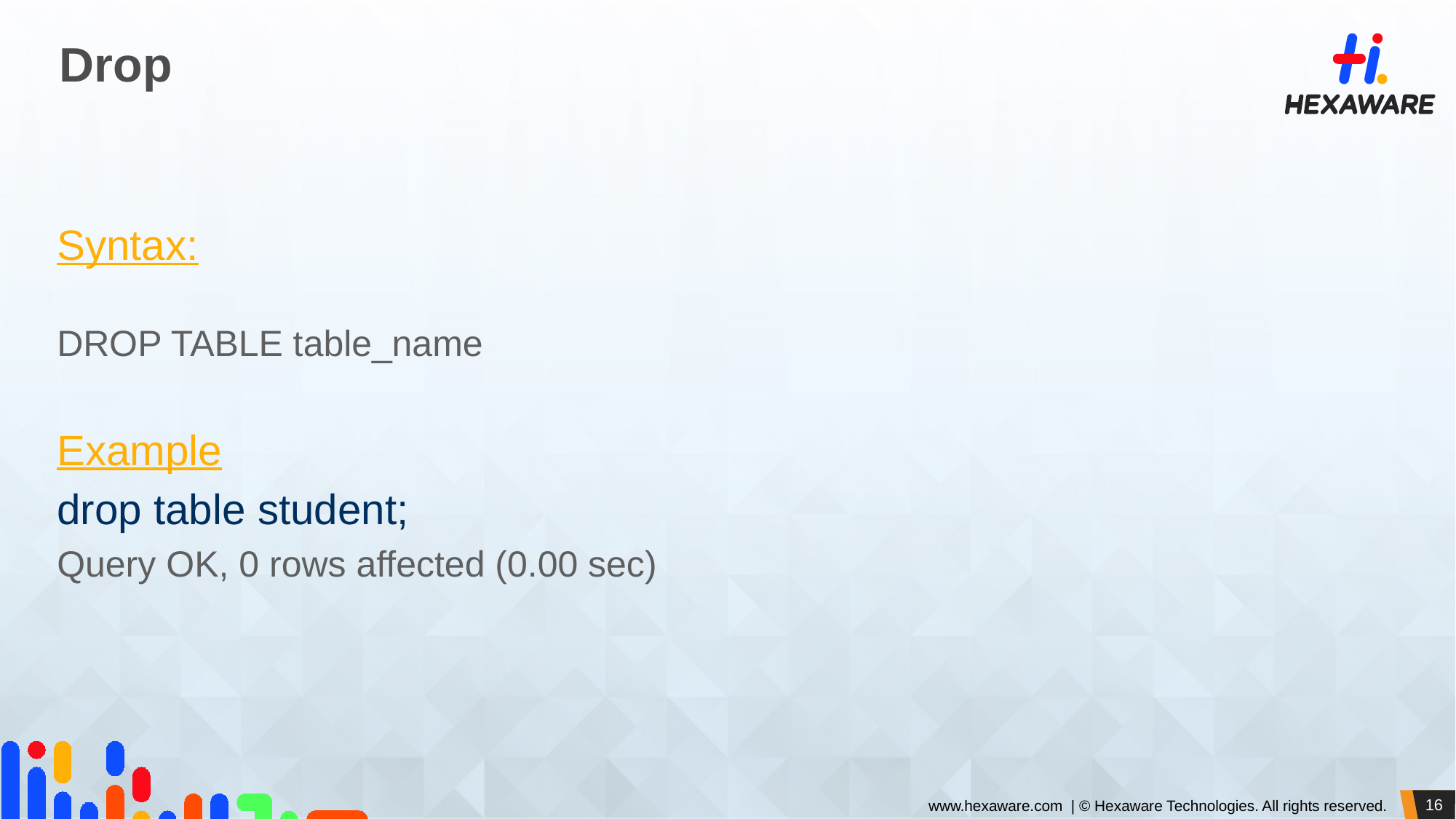

# Drop
Syntax:
DROP TABLE table_name
Example
drop table student;
Query OK, 0 rows affected (0.00 sec)